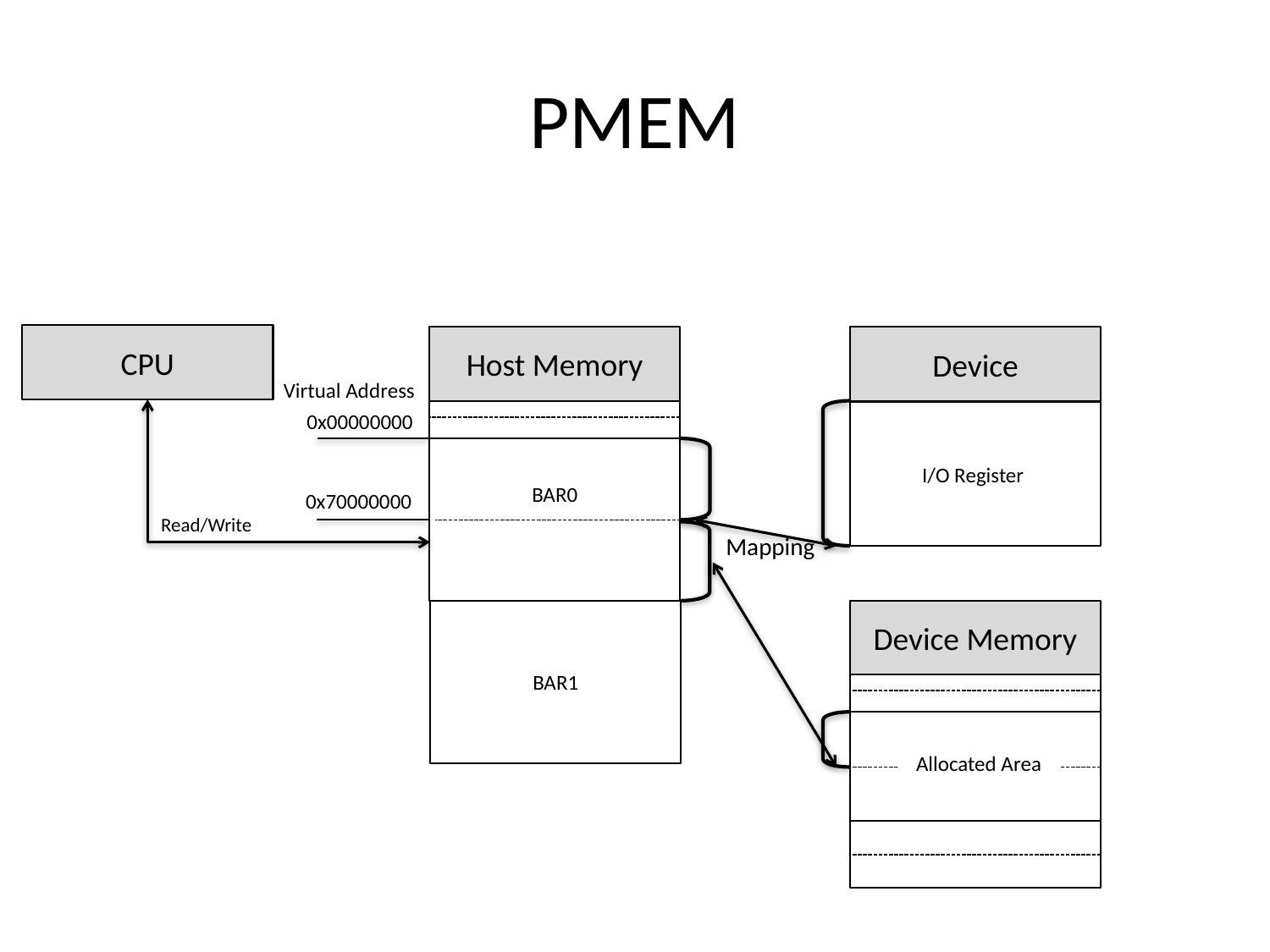

# PMEM
CPU
Host Memory
Device
Virtual Address

0x00000000
I/O Register

BAR0

0x70000000
Read/Write

Mapping
BAR1
Device Memory

User Specified Area

Allocated Area